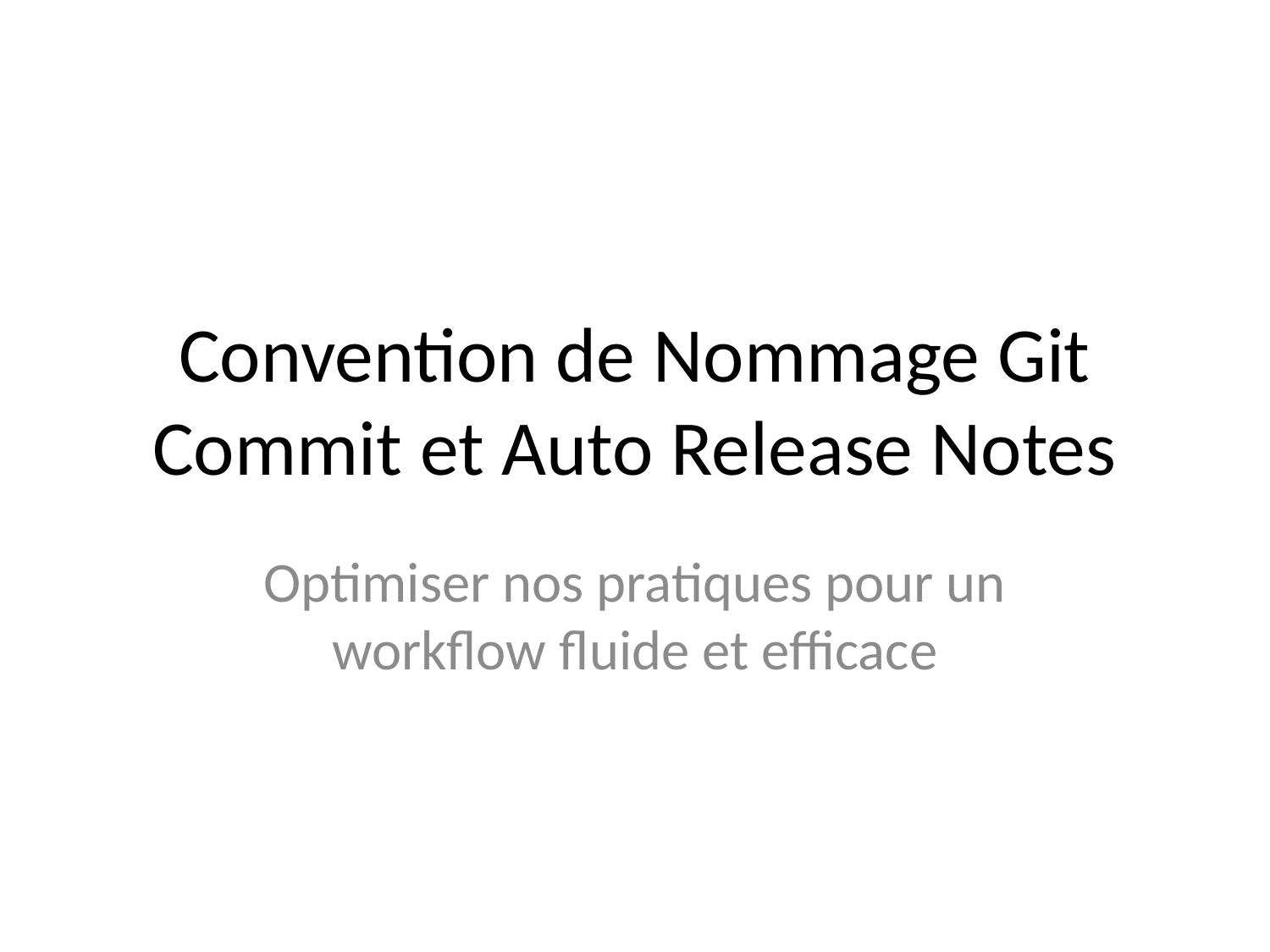

# Convention de Nommage Git Commit et Auto Release Notes
Optimiser nos pratiques pour un workflow fluide et efficace